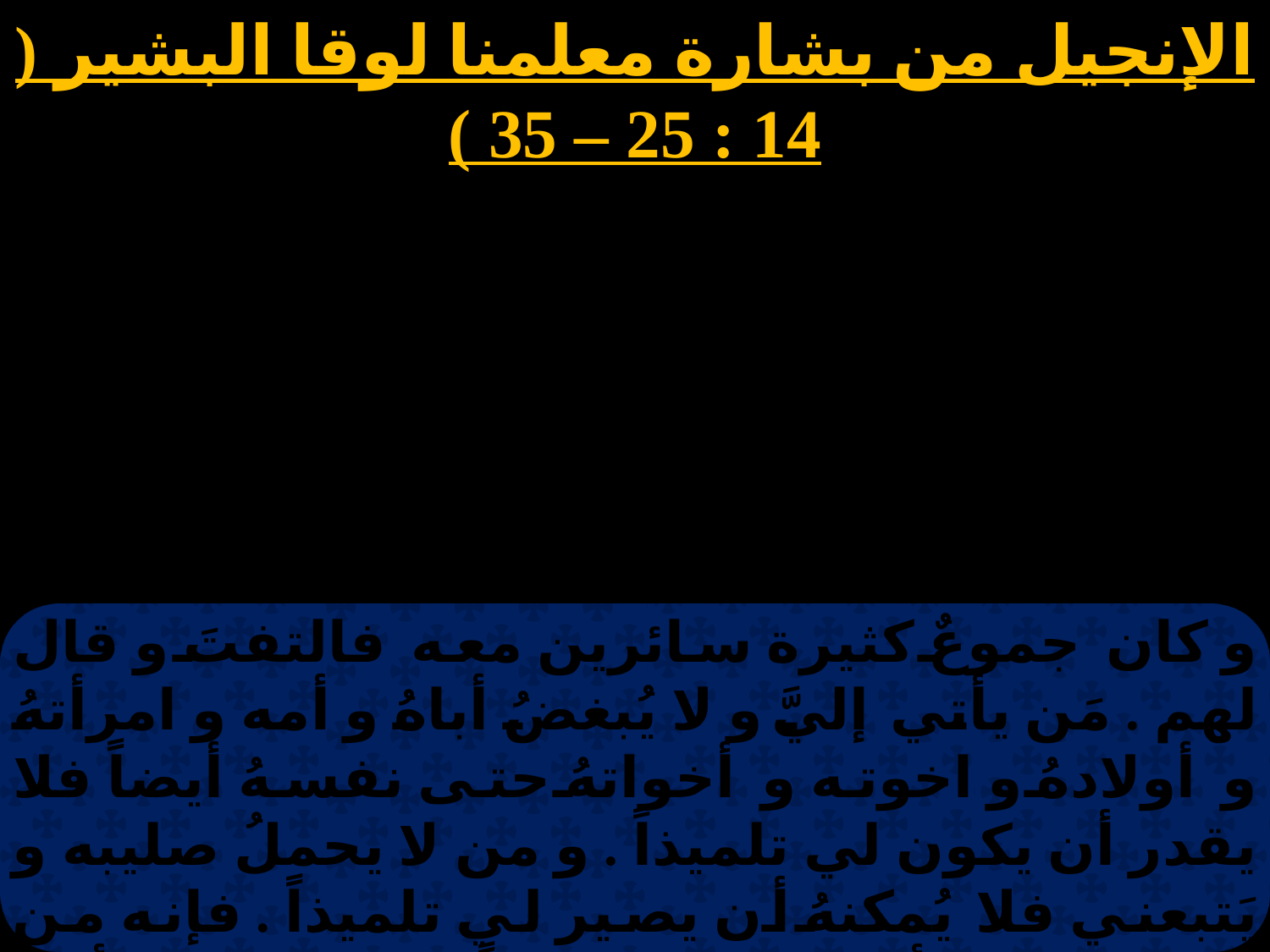

# الإنجيل من بشارة معلمنا لوقا البشير ( 14 : 25 – 35 )
و كان جموعٌ كثيرة سائرين معه فالتفتَ و قال لهم . مَن يأتي إليَّ و لا يُبغضُ أباهُ و أمه و امرأتهُ و أولادهُ و اخوته و أخواتهُ حتى نفسهُ أيضاً فلا يقدر أن يكون لي تلميذاً . و من لا يحملُ صليبه و يَتبعني فلا يُمكنهُ أن يصير لي تلميذاً . فإنه من منكم يُريدُ أن يَبنى برجاً لفلا يجلسُ أولاً ويحسبُ النفقة و هل عنده ما يُكملهُ .